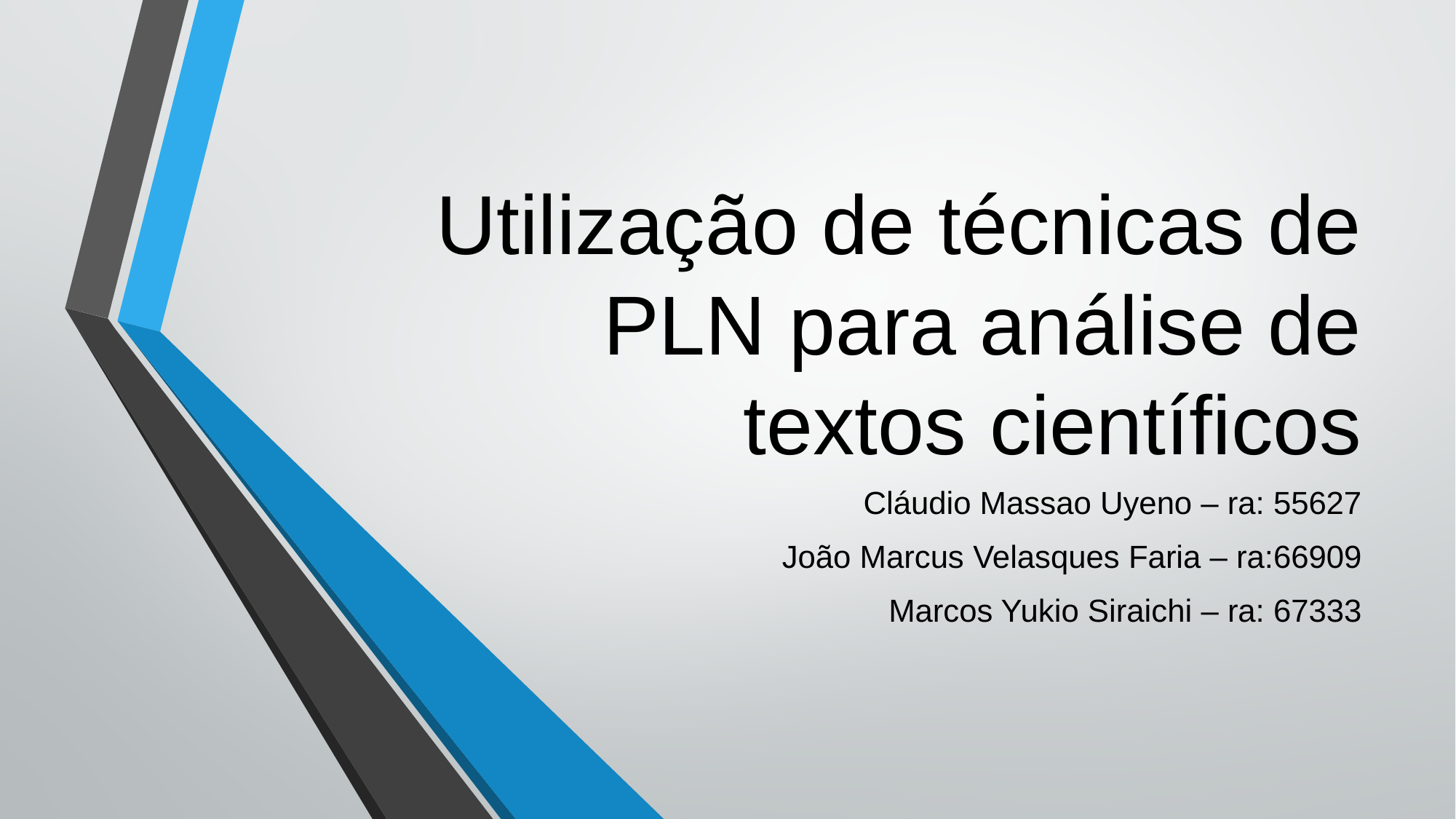

# Utilização de técnicas de PLN para análise de textos científicos
Cláudio Massao Uyeno – ra: 55627
João Marcus Velasques Faria – ra:66909
Marcos Yukio Siraichi – ra: 67333